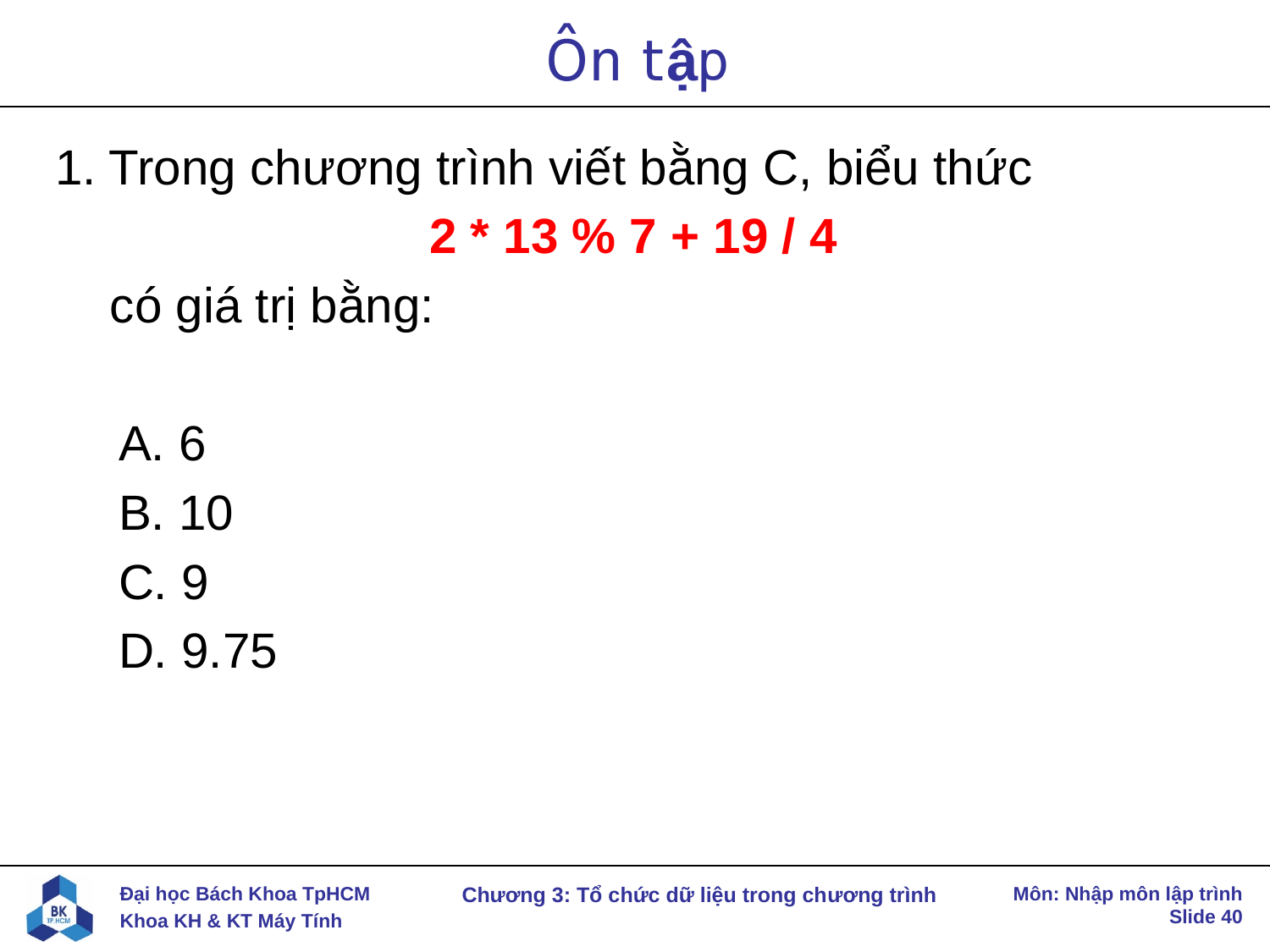

# Ôn tập
1. Trong chương trình viết bằng C, biểu thức
2 * 13 % 7 + 19 / 4
    có giá trị bằng:

A. 6
B. 10
C. 9
D. 9.75